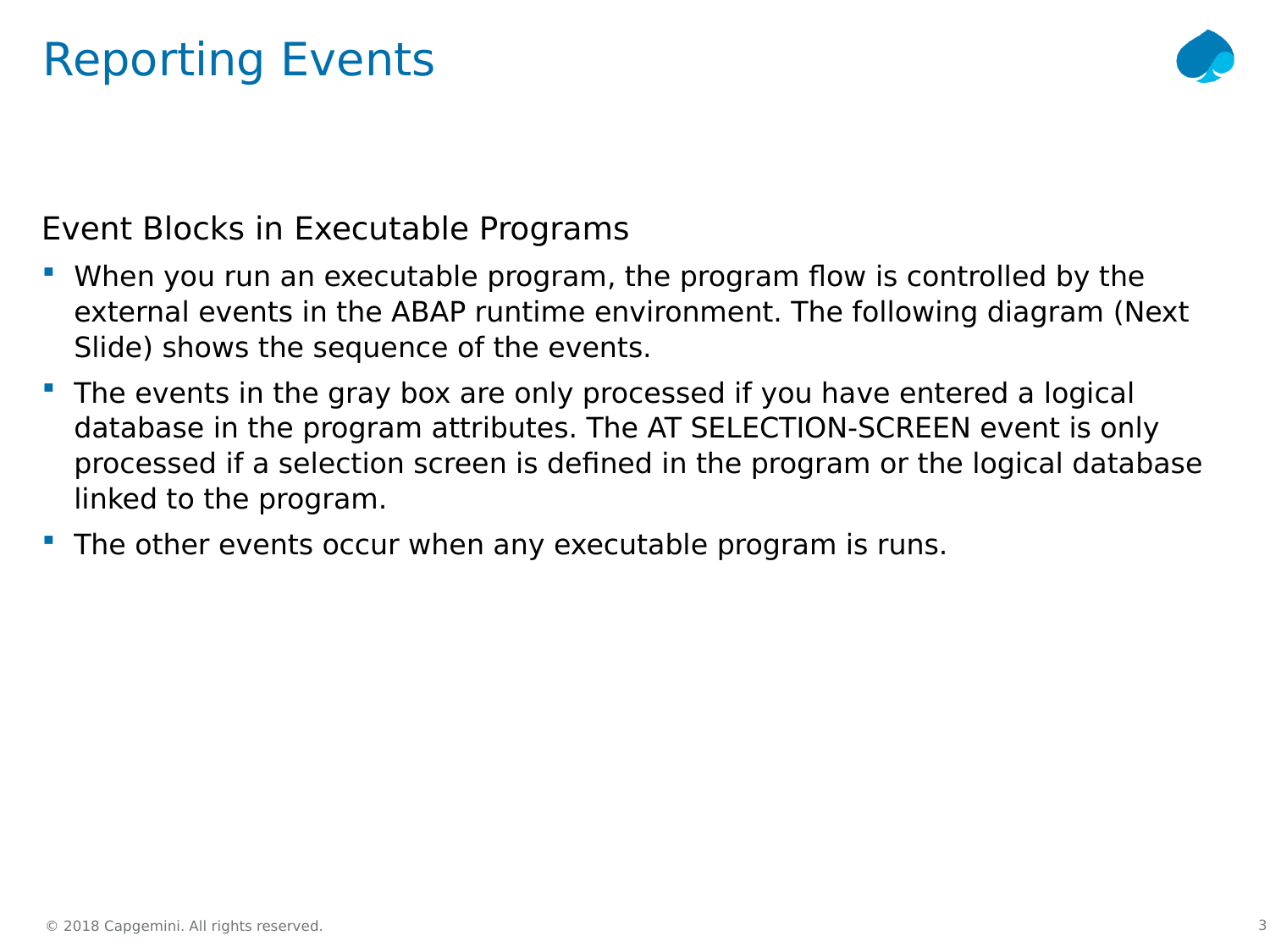

# Reporting Events
Event Blocks in Executable Programs
When you run an executable program, the program flow is controlled by the external events in the ABAP runtime environment. The following diagram (Next Slide) shows the sequence of the events.
The events in the gray box are only processed if you have entered a logical database in the program attributes. The AT SELECTION-SCREEN event is only processed if a selection screen is defined in the program or the logical database linked to the program.
The other events occur when any executable program is runs.